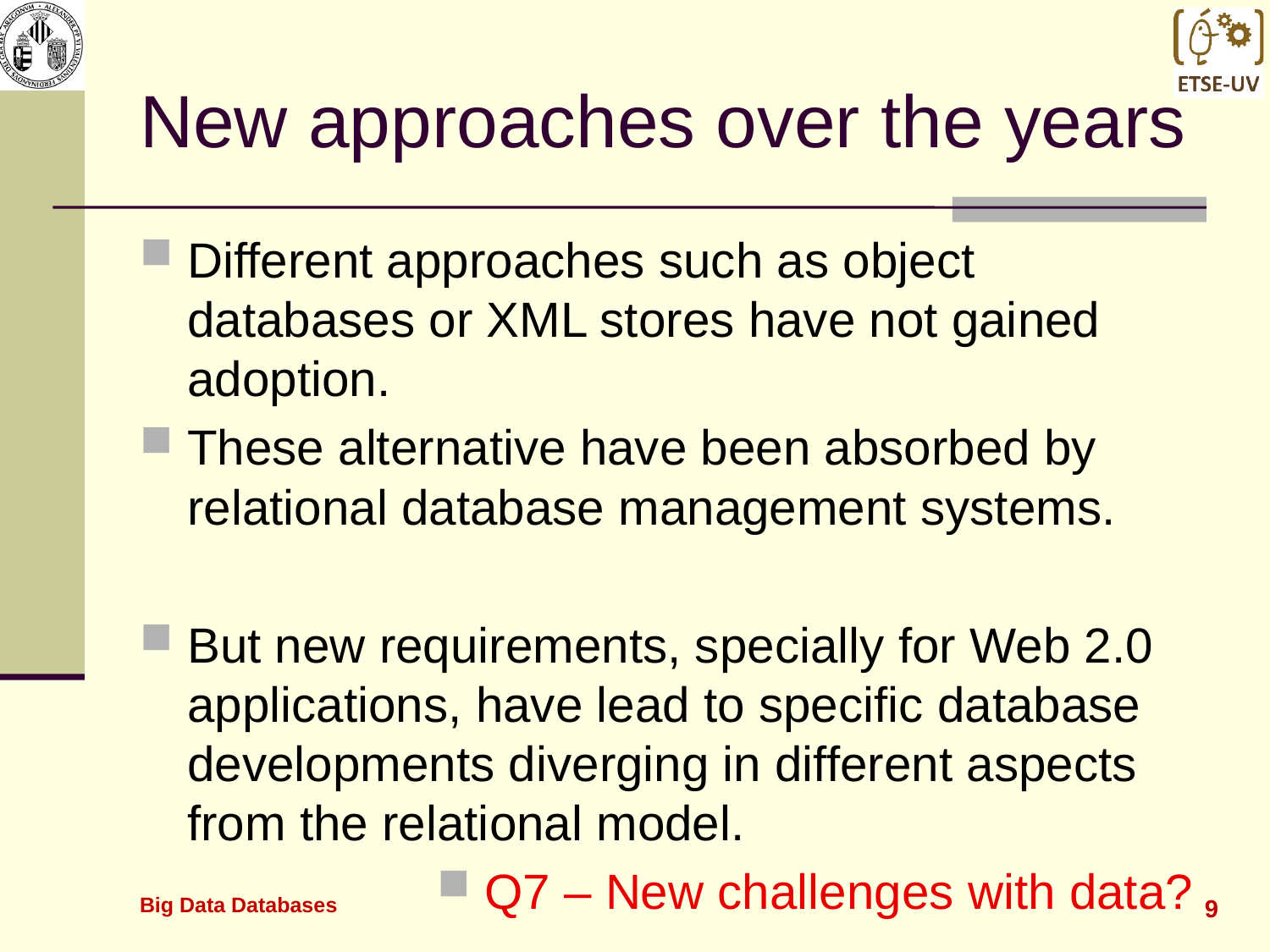

# New approaches over the years
Different approaches such as object databases or XML stores have not gained adoption.
These alternative have been absorbed by relational database management systems.

But new requirements, specially for Web 2.0 applications, have lead to specific database developments diverging in different aspects from the relational model.
Q7 – New challenges with data?
Big Data Databases
9